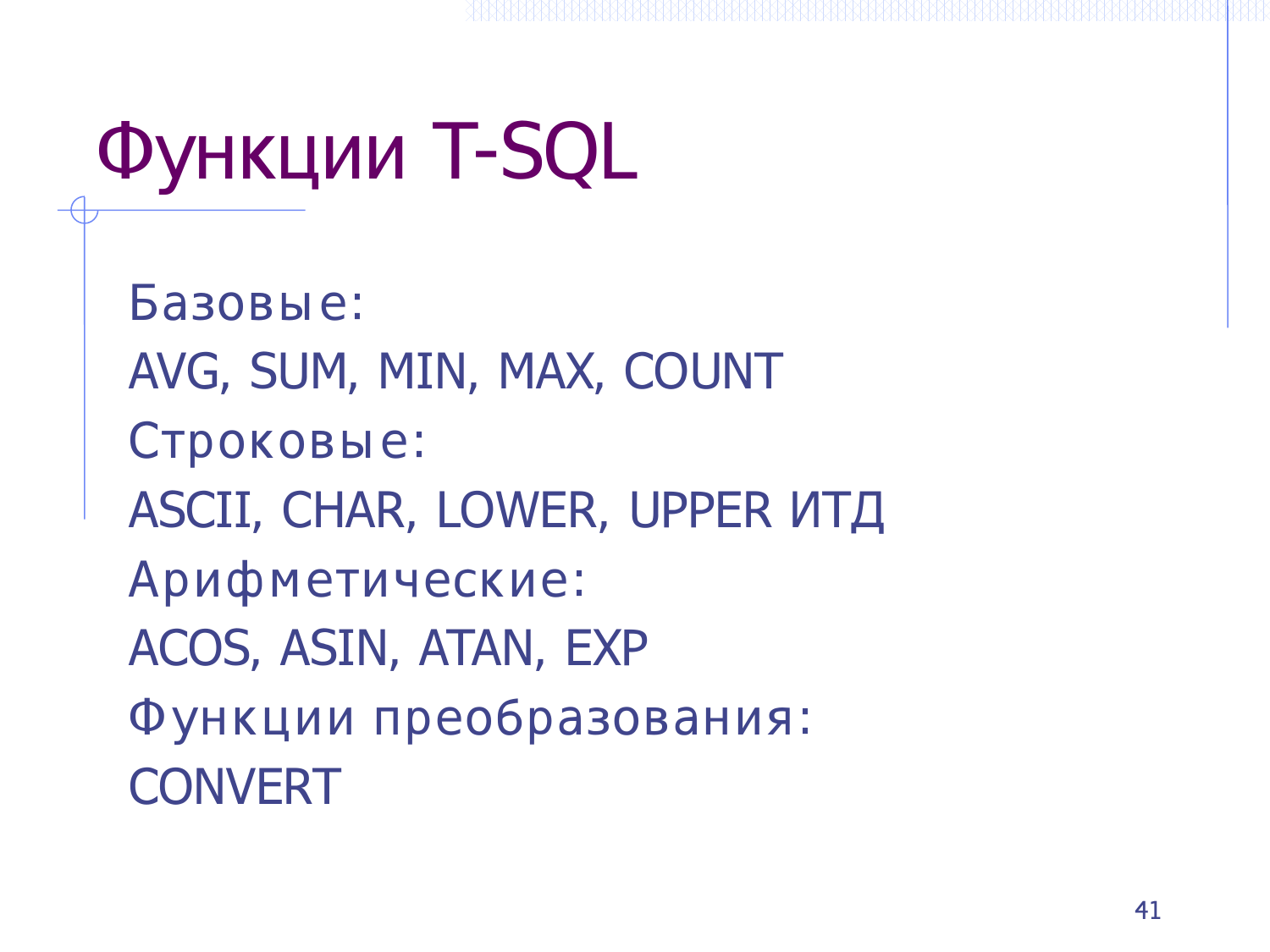

# Функции T-SQL
Базовые:
AVG, SUM, MIN, MAX, COUNT
Строковые:
ASCII, CHAR, LOWER, UPPER ИТД
Арифметические:
ACOS, ASIN, ATAN, EXP
Функции преобразования:
CONVERT
41